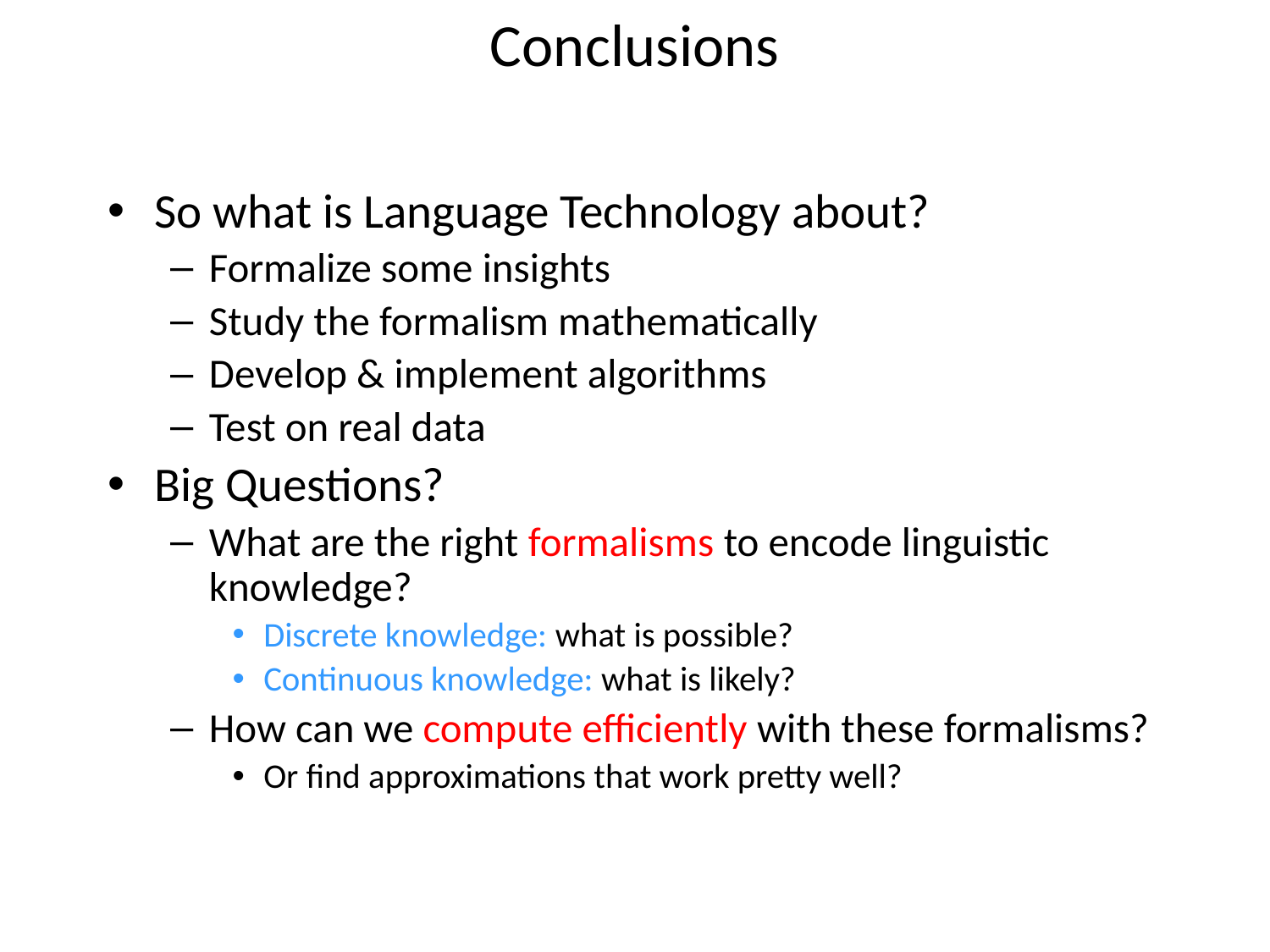

# Conclusions
So what is Language Technology about?
Formalize some insights
Study the formalism mathematically
Develop & implement algorithms
Test on real data
Big Questions?
What are the right formalisms to encode linguistic knowledge?
Discrete knowledge: what is possible?
Continuous knowledge: what is likely?
How can we compute efficiently with these formalisms?
Or find approximations that work pretty well?